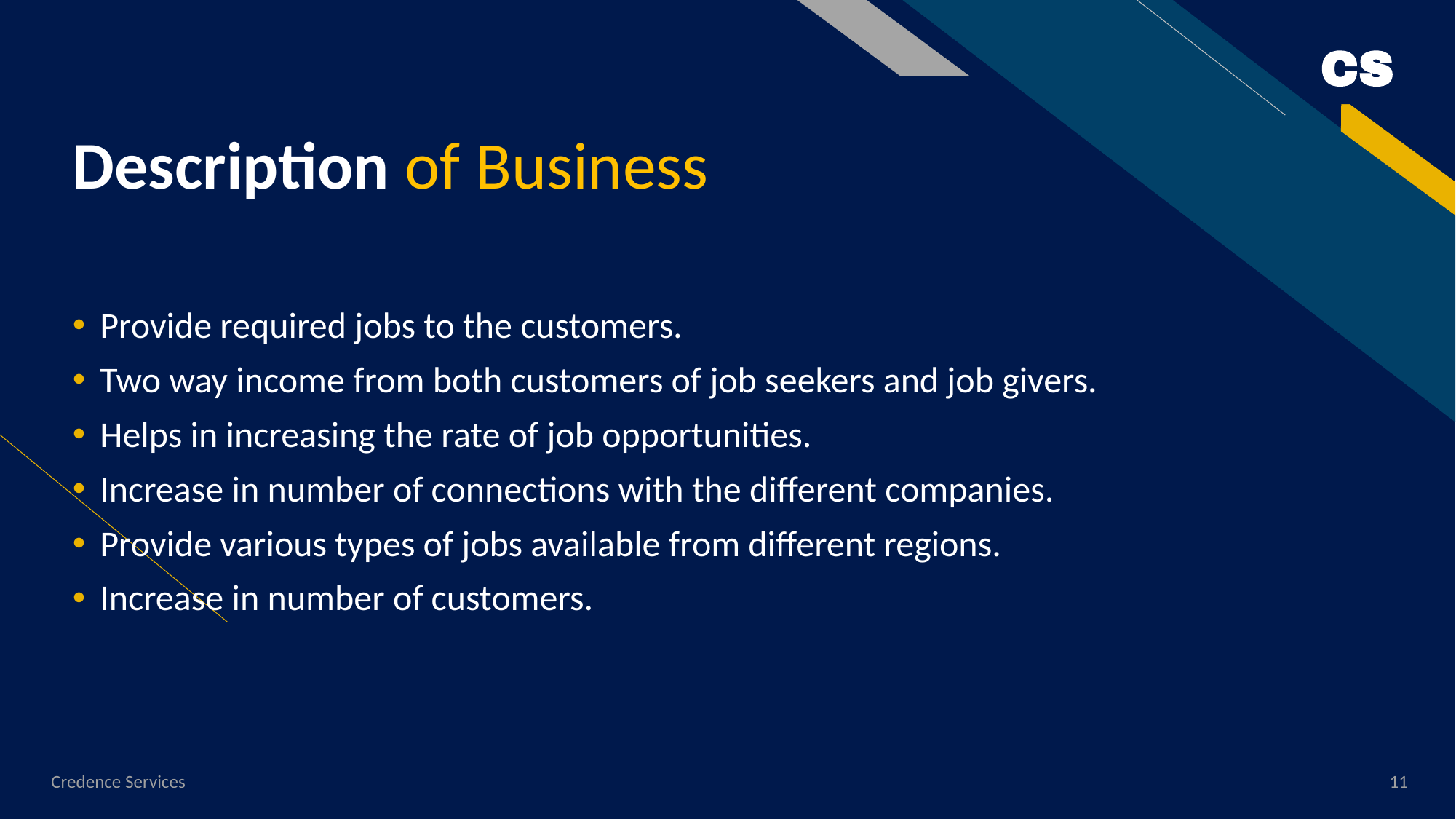

CS

# Description of Business
Provide required jobs to the customers.
Two way income from both customers of job seekers and job givers.
Helps in increasing the rate of job opportunities.
Increase in number of connections with the different companies.
Provide various types of jobs available from different regions.
Increase in number of customers.

Credence Services
11